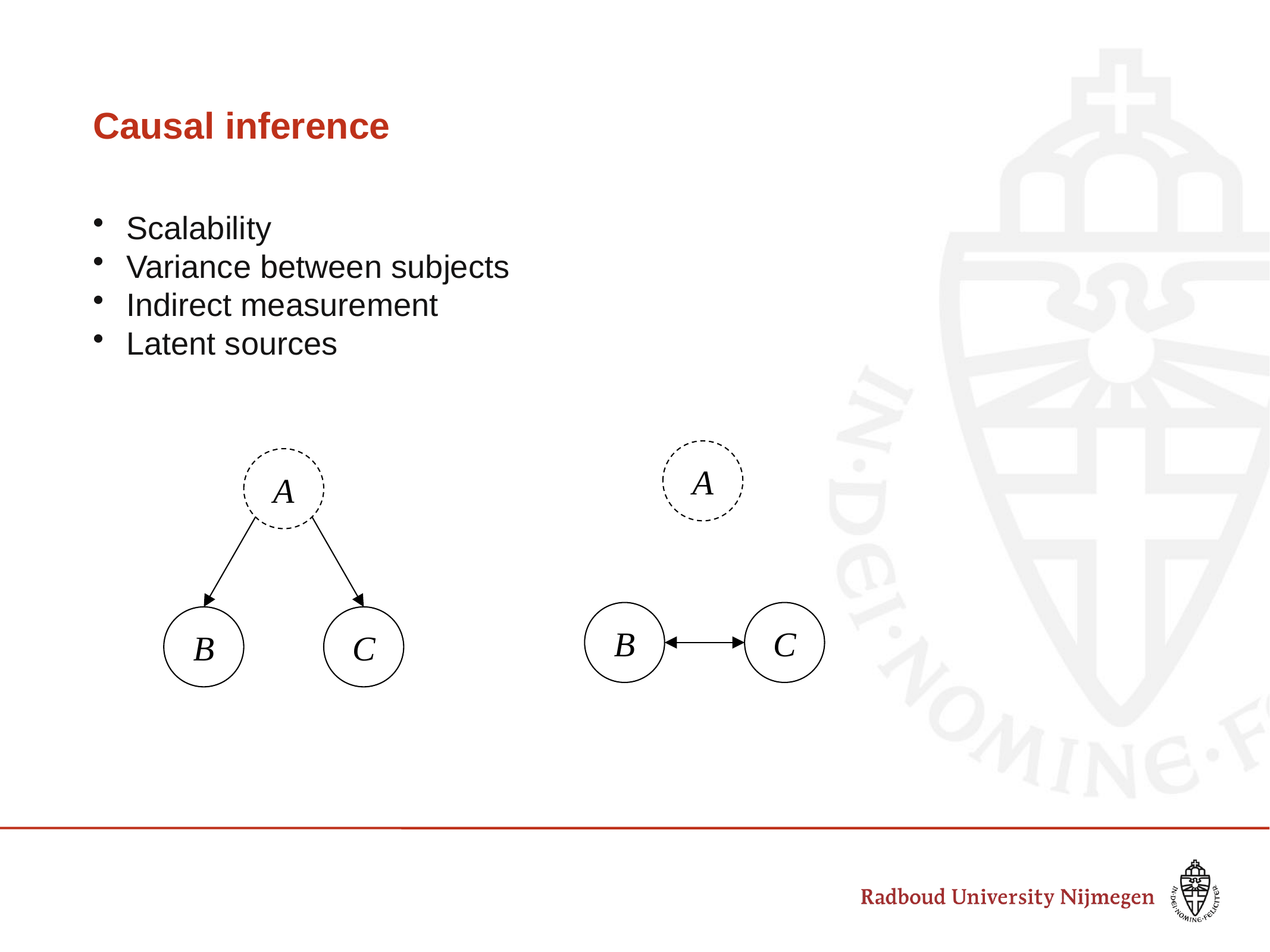

# Causal inference
Scalability
Variance between subjects
Indirect measurement
Latent sources
A
A
B
C
B
C